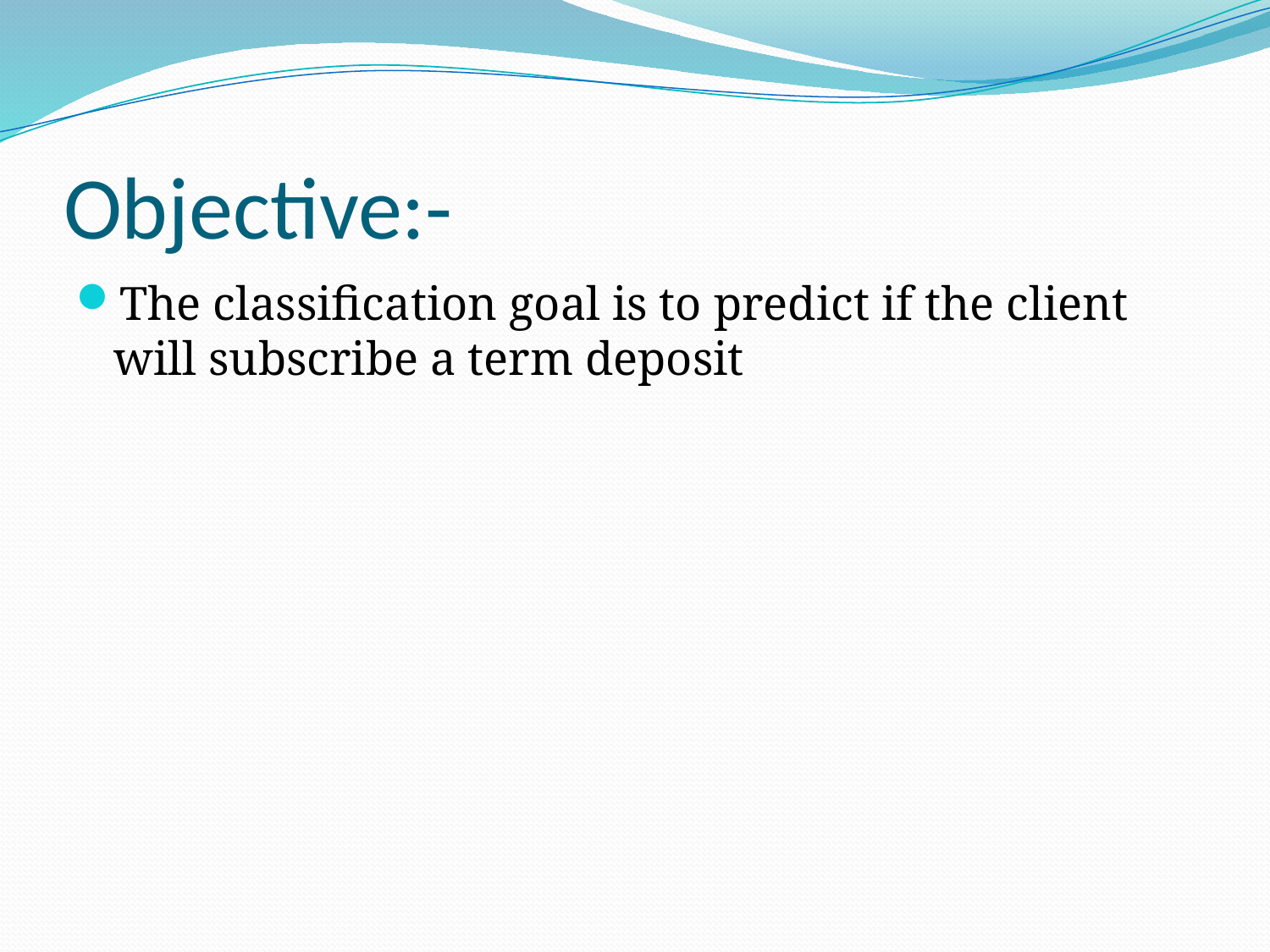

# Objective:-
The classification goal is to predict if the client will subscribe a term deposit